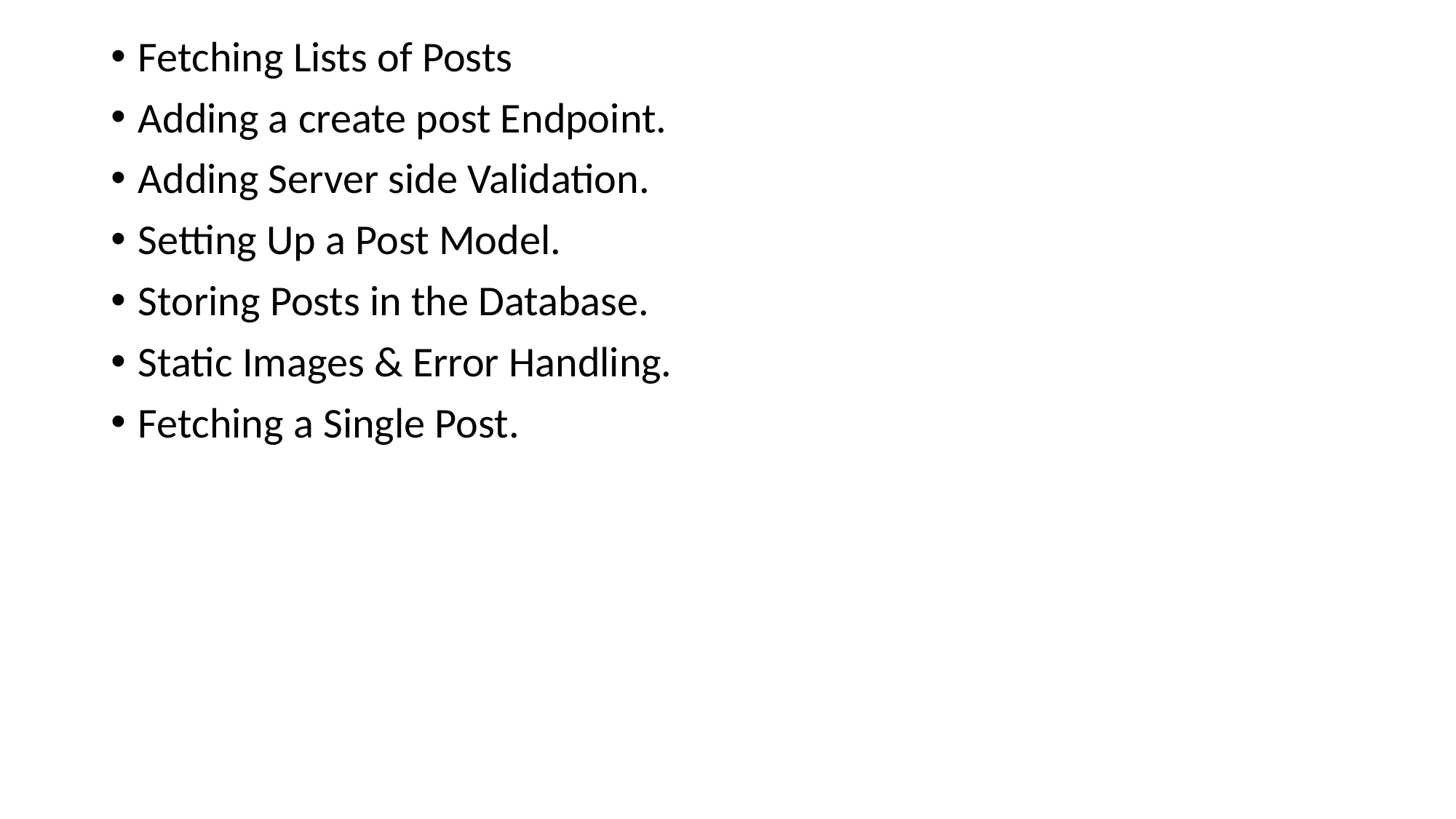

Fetching Lists of Posts
Adding a create post Endpoint.
Adding Server side Validation.
Setting Up a Post Model.
Storing Posts in the Database.
Static Images & Error Handling.
Fetching a Single Post.